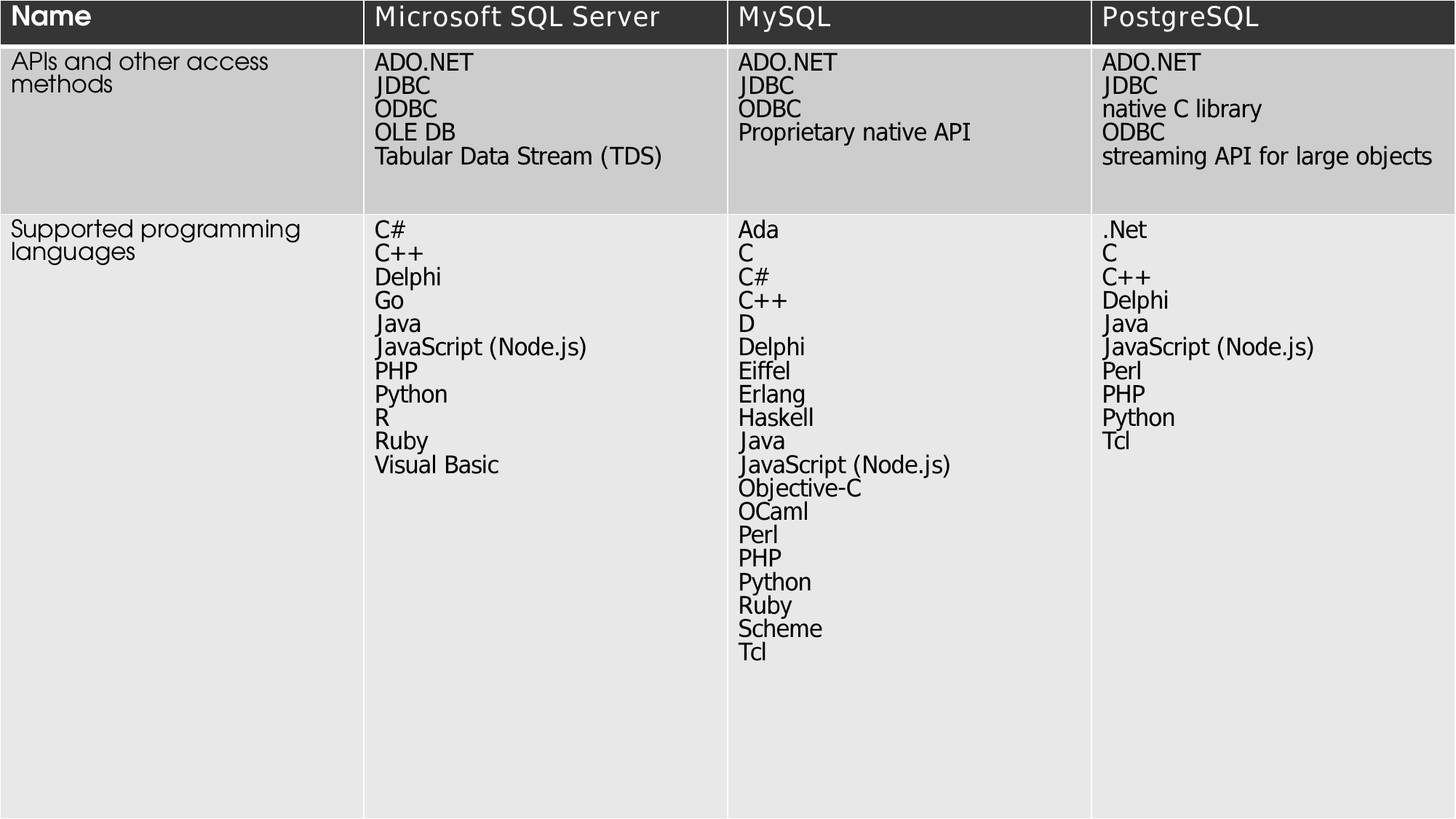

| Name | Microsoft SQL Server | MySQL | PostgreSQL |
| --- | --- | --- | --- |
| APIs and other access methods | ADO.NET JDBC ODBC OLE DB Tabular Data Stream (TDS) | ADO.NET JDBC ODBC Proprietary native API | ADO.NET JDBC native C library ODBC streaming API for large objects |
| Supported programming languages | C# C++ Delphi Go Java JavaScript (Node.js) PHP Python R Ruby Visual Basic | Ada C C# C++ D Delphi Eiffel Erlang Haskell Java JavaScript (Node.js) Objective-C OCaml Perl PHP Python Ruby Scheme Tcl | .Net C C++ Delphi Java  JavaScript (Node.js) Perl PHP Python Tcl |